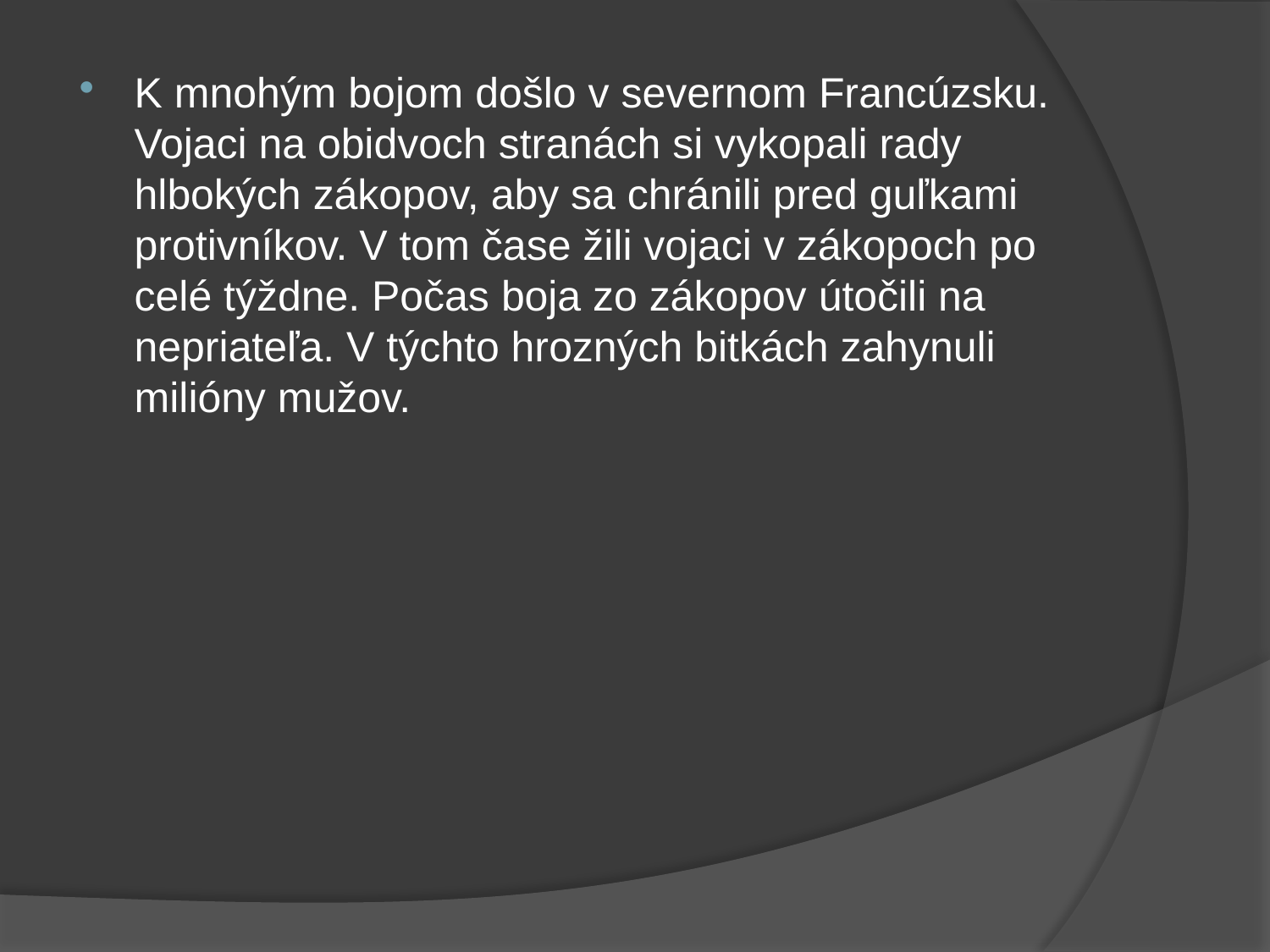

K mnohým bojom došlo v severnom Francúzsku. Vojaci na obidvoch stranách si vykopali rady hlbokých zákopov, aby sa chránili pred guľkami protivníkov. V tom čase žili vojaci v zákopoch po celé týždne. Počas boja zo zákopov útočili na nepriateľa. V týchto hrozných bitkách zahynuli milióny mužov.